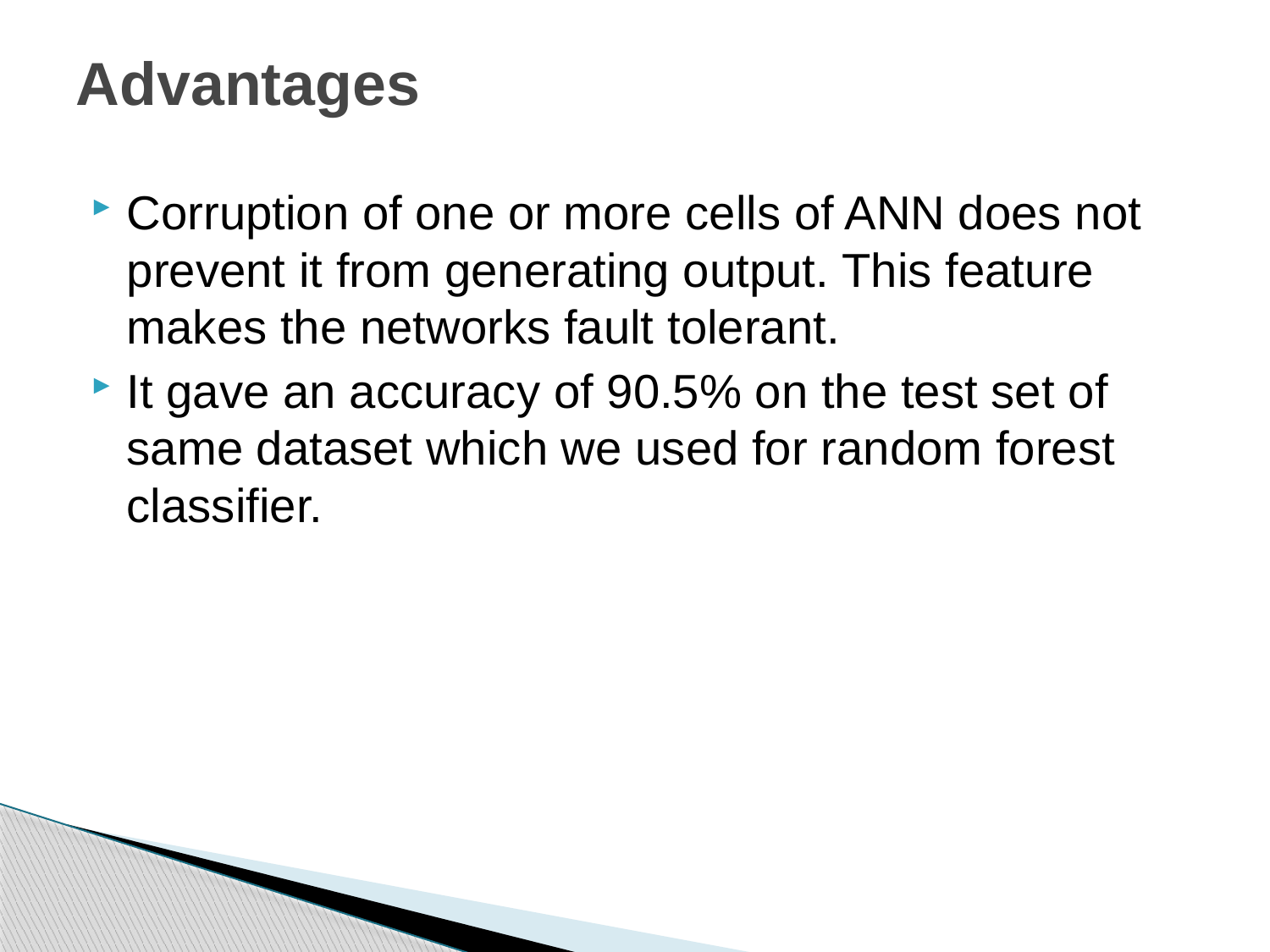

# Advantages
Corruption of one or more cells of ANN does not prevent it from generating output. This feature makes the networks fault tolerant.
It gave an accuracy of 90.5% on the test set of same dataset which we used for random forest classifier.